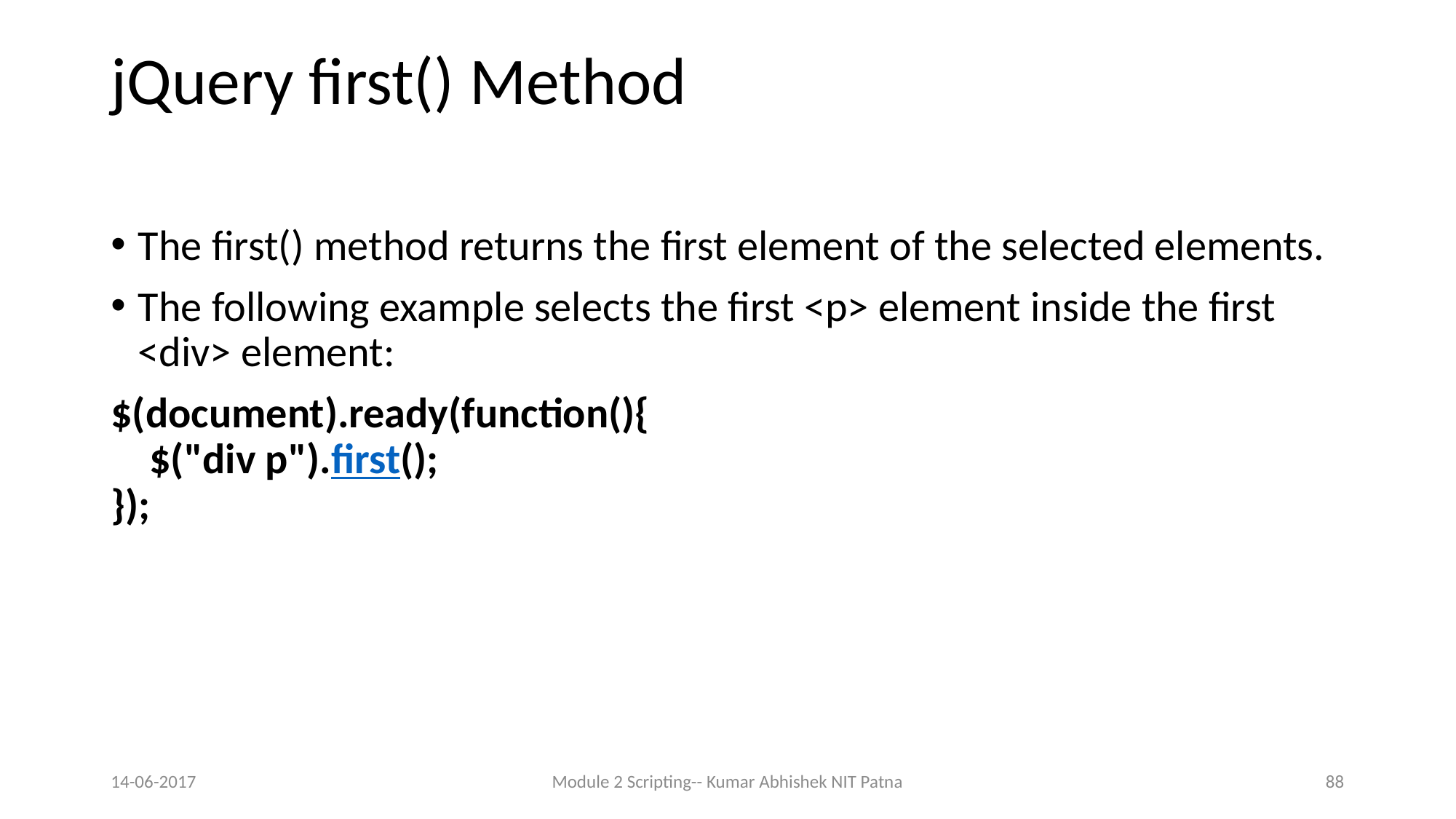

# jQuery first() Method
The first() method returns the first element of the selected elements.
The following example selects the first <p> element inside the first <div> element:
$(document).ready(function(){
    $("div p").first();
});

14-06-2017
Module 2 Scripting-- Kumar Abhishek NIT Patna
88